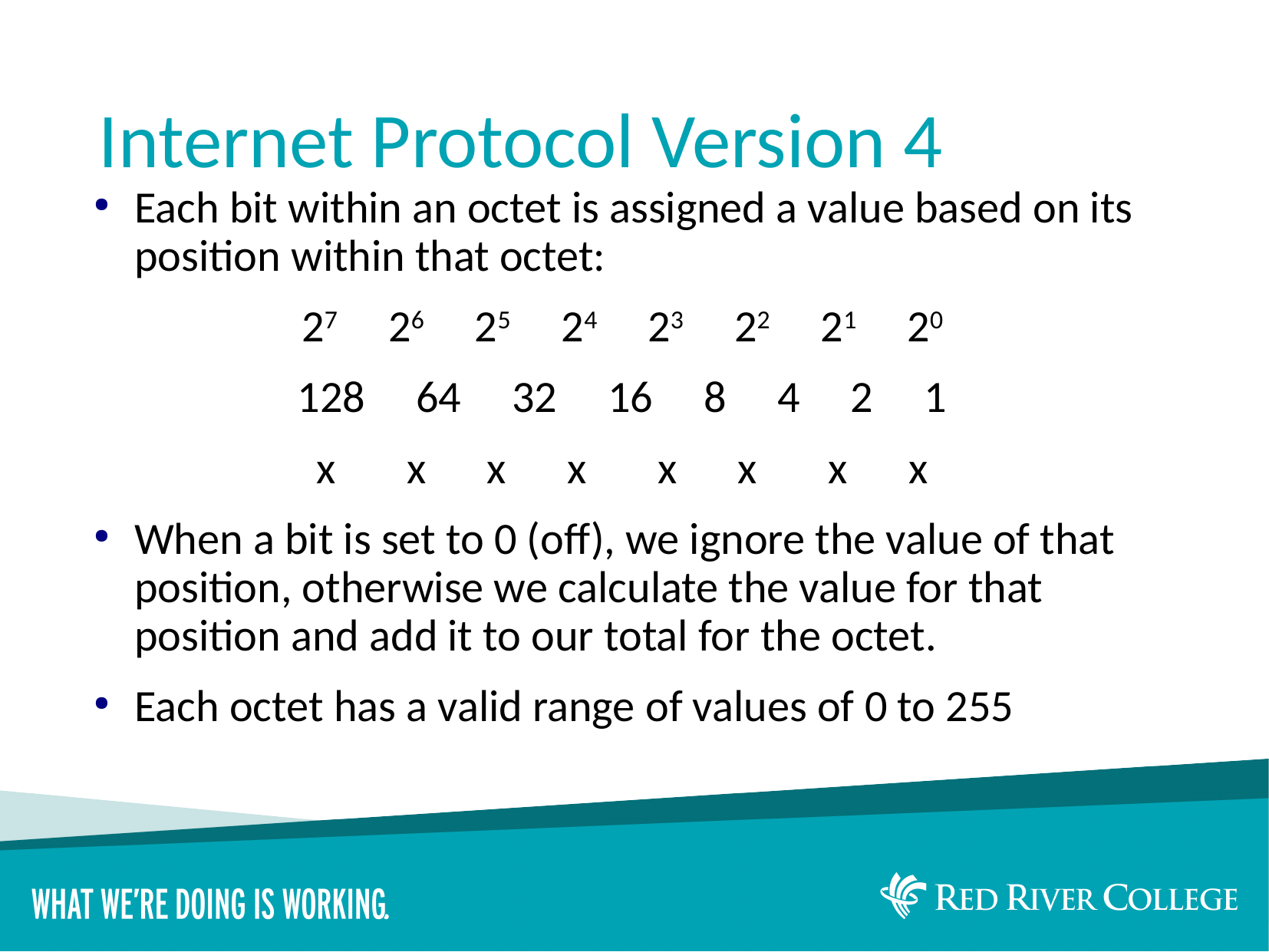

# Internet Protocol Version 4
Each bit within an octet is assigned a value based on its position within that octet:
27     26     25     24     23     22     21     20
128     64     32     16     8     4     2     1
x       x      x      x       x      x       x      x
When a bit is set to 0 (off), we ignore the value of that position, otherwise we calculate the value for that position and add it to our total for the octet.
Each octet has a valid range of values of 0 to 255